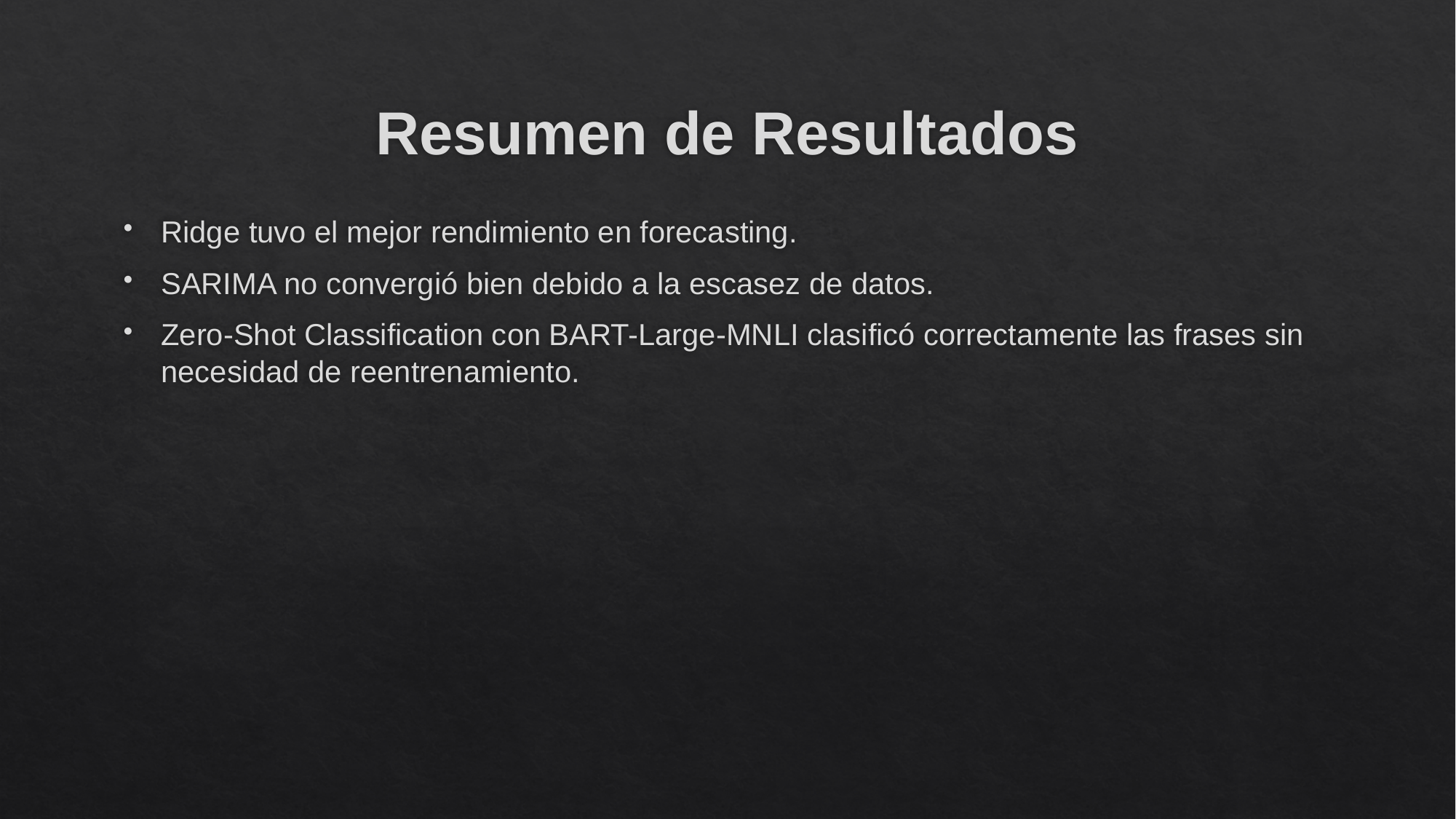

# Resumen de Resultados
Ridge tuvo el mejor rendimiento en forecasting.
SARIMA no convergió bien debido a la escasez de datos.
Zero-Shot Classification con BART-Large-MNLI clasificó correctamente las frases sin necesidad de reentrenamiento.